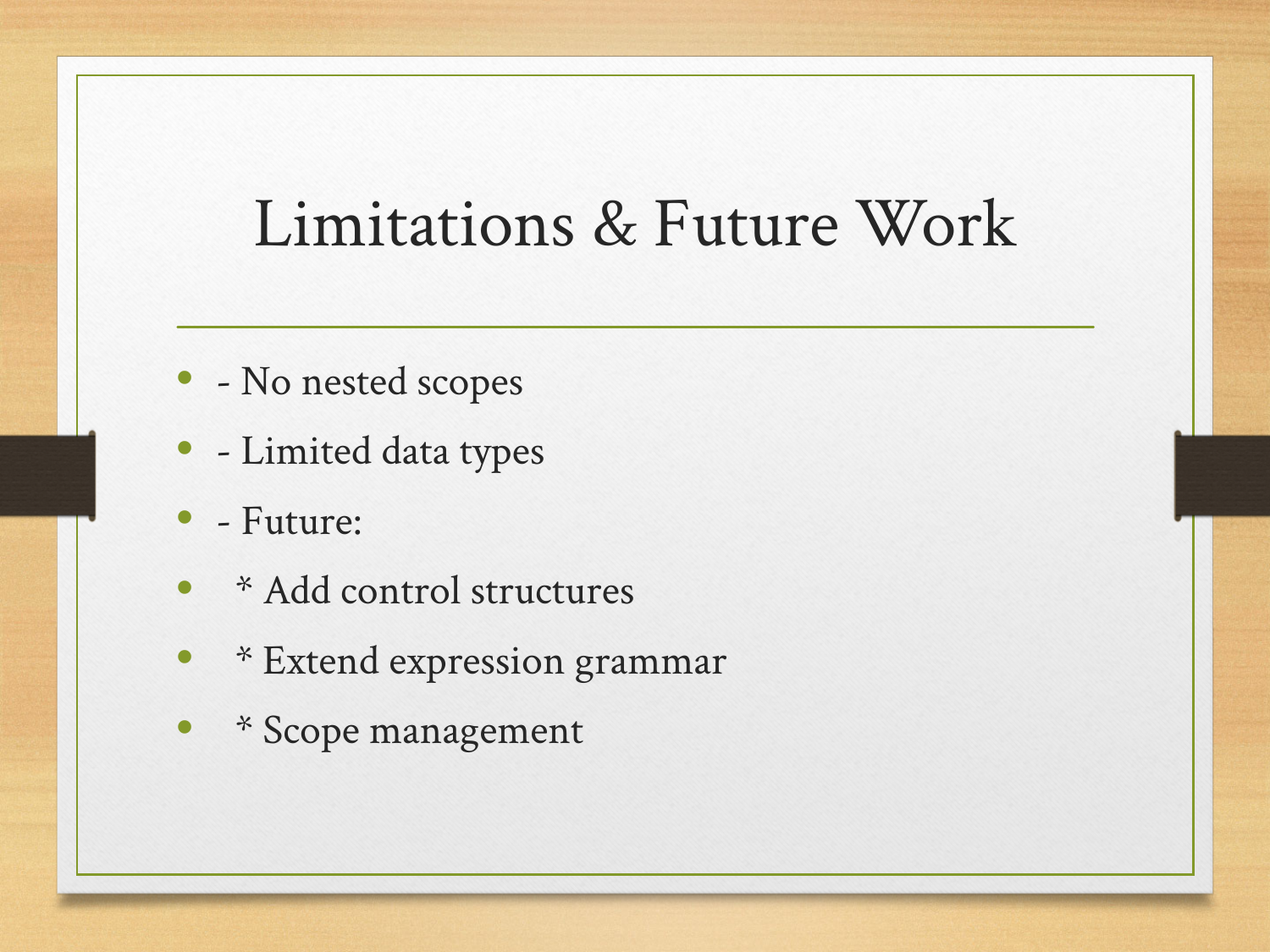

# Limitations & Future Work
- No nested scopes
- Limited data types
- Future:
  * Add control structures
  * Extend expression grammar
  * Scope management